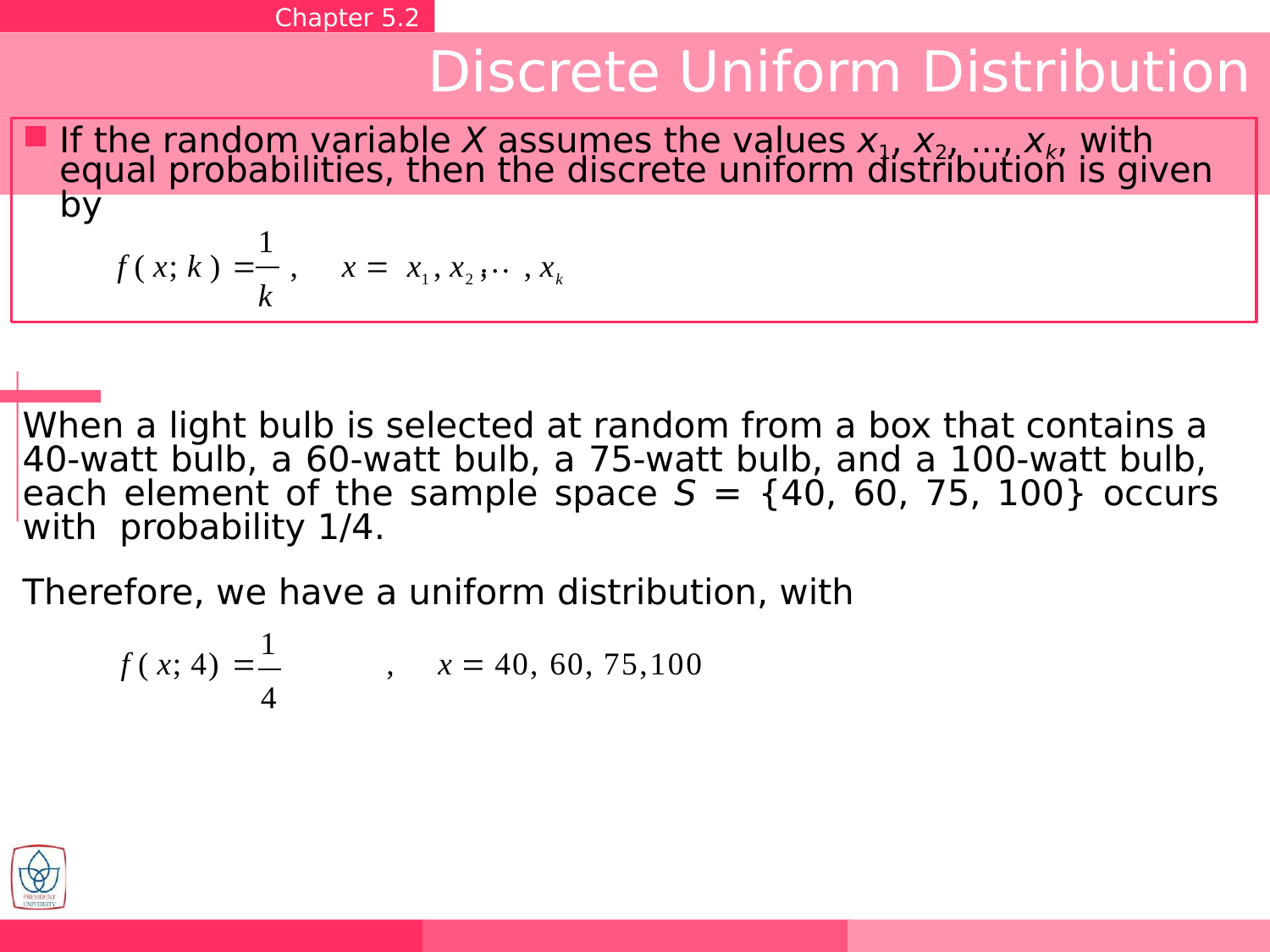

Chapter 5.2	Discrete Uniform Distribution
# Discrete Uniform Distribution
If the random variable X assumes the values x1, x2, ..., xk, with

equal probabilities, then the discrete uniform distribution is given
by
1
f ( x; k ) =	,	x =  x1 , x2 ,	, xk

k

When a light bulb is selected at random from a box that contains a  40-watt bulb, a 60-watt bulb, a 75-watt bulb, and a 100-watt bulb,  each element of the sample space S = {40, 60, 75, 100} occurs with  probability 1/4.
Therefore, we have a uniform distribution, with
f ( x; 4) =	,	x = 40, 60, 75,100
4
1